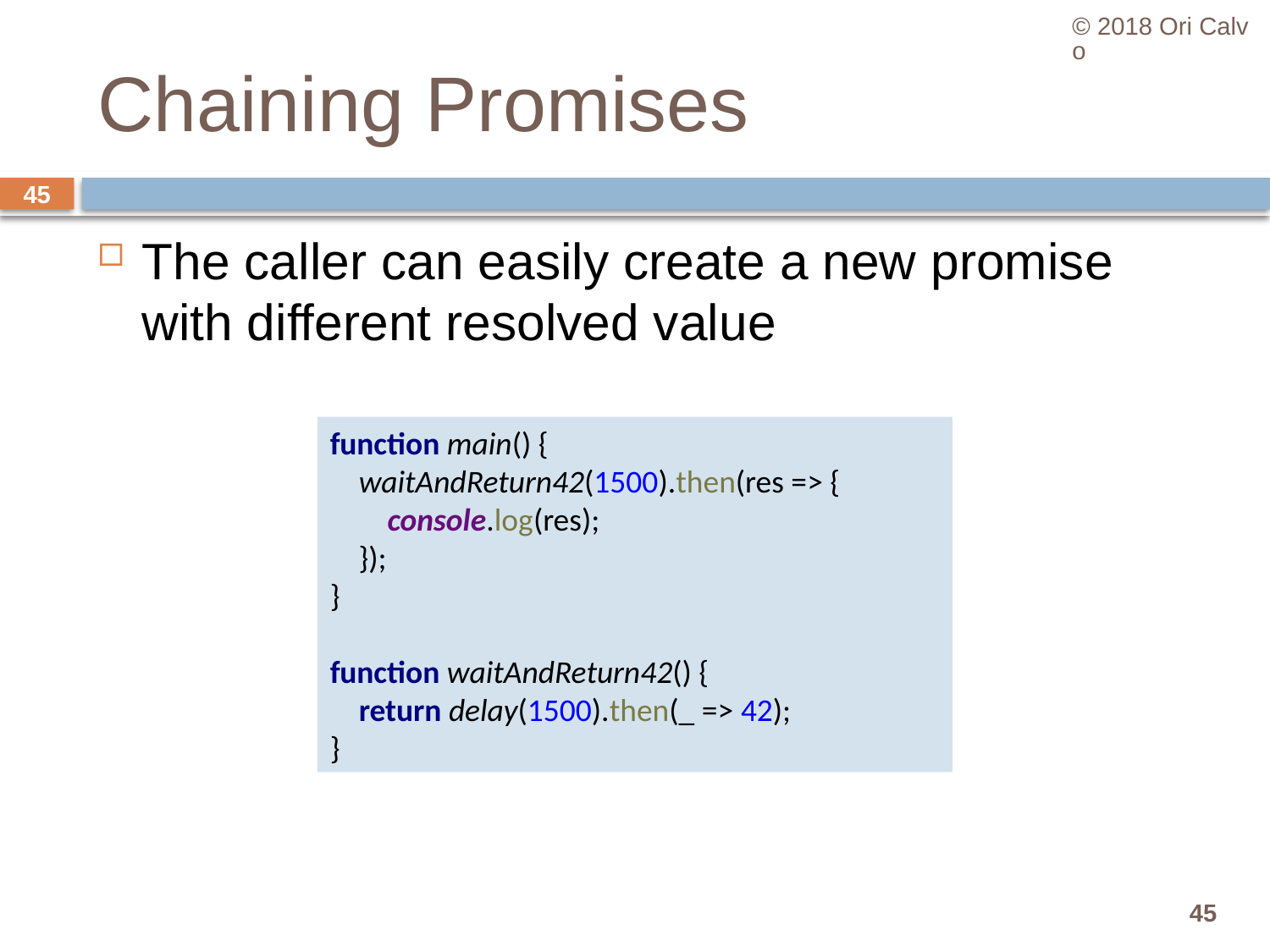

© 2018 Ori Calvo
# Chaining Promises
45
The caller can easily create a new promise with different resolved value
function main() {
    waitAndReturn42(1500).then(res => {
        console.log(res);
    });
}
function waitAndReturn42() {
    return delay(1500).then(_ => 42);
}